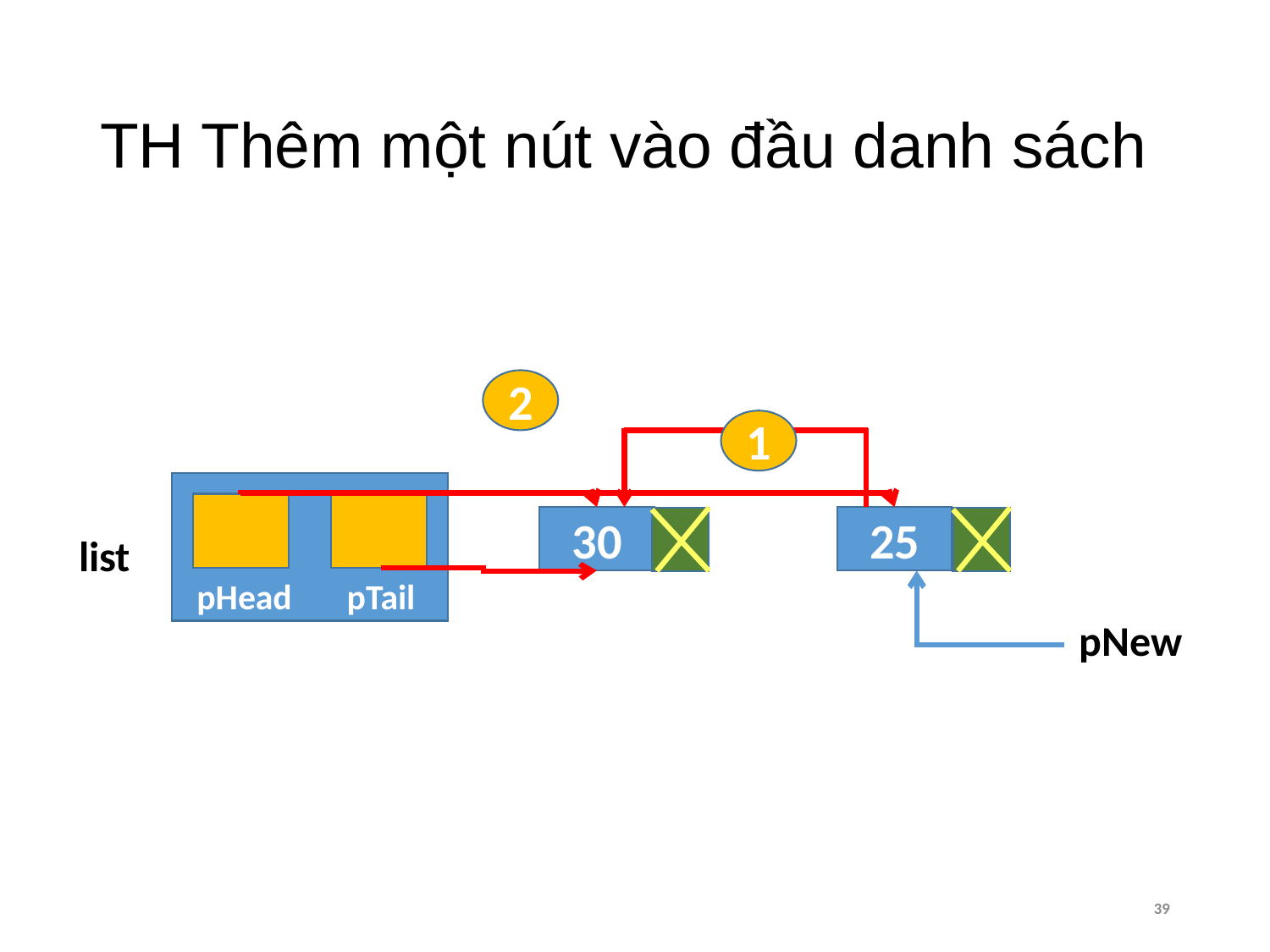

# TH Thêm một nút vào đầu danh sách
2
1

list
pHead
pTail
30
25

pNew
39